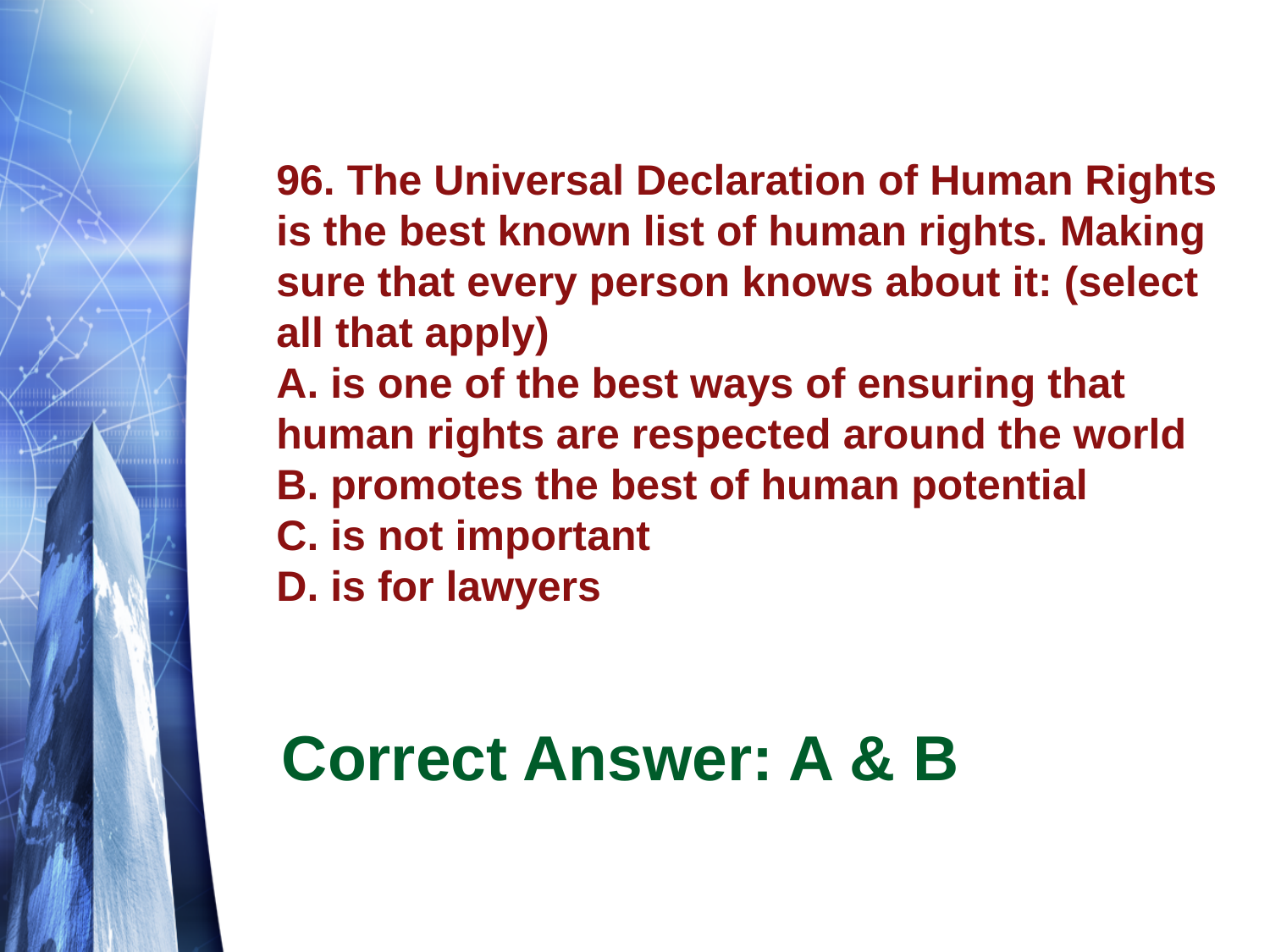

# 96. The Universal Declaration of Human Rights is the best known list of human rights. Making sure that every person knows about it: (select all that apply) A. is one of the best ways of ensuring that human rights are respected around the world B. promotes the best of human potential C. is not important D. is for lawyers
Correct Answer: A & B